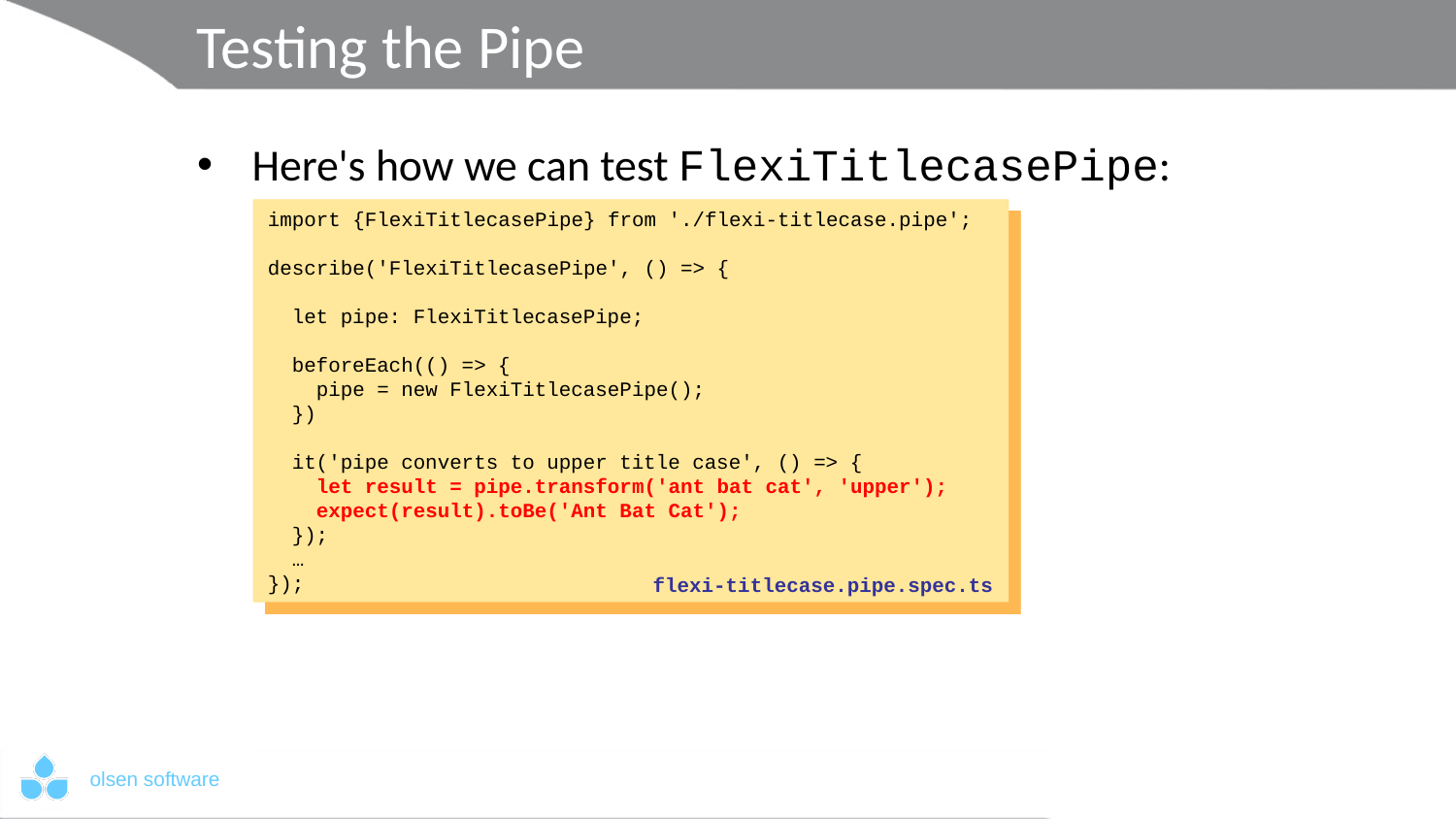

# Testing the Pipe
Here's how we can test FlexiTitlecasePipe:

Create a pipe object directly

Call transform() and check the result
import {FlexiTitlecasePipe} from './flexi-titlecase.pipe';

describe('FlexiTitlecasePipe', () => {

  let pipe: FlexiTitlecasePipe;

  beforeEach(() => {
    pipe = new FlexiTitlecasePipe();
  })

  it('pipe converts to upper title case', () => {
    let result = pipe.transform('ant bat cat', 'upper');
    expect(result).toBe('Ant Bat Cat');
  });
  …
});
import {FlexiTitlecasePipe} from './flexi-titlecase.pipe';

describe('FlexiTitlecasePipe', () => {

  let pipe: FlexiTitlecasePipe;

  beforeEach(() => {
    pipe = new FlexiTitlecasePipe();
  })

  it('pipe converts to upper title case', () => {
    let result = pipe.transform('ant bat cat', 'upper');
    expect(result).toBe('Ant Bat Cat');
  });
  …
});
import {FlexiTitlecasePipe} from './flexi-titlecase.pipe';

describe('FlexiTitlecasePipe', () => {

  let pipe: FlexiTitlecasePipe;

  beforeEach(() => {
    pipe = new FlexiTitlecasePipe();
  })

  it('pipe converts to upper title case', () => {
    let result = pipe.transform('ant bat cat', 'upper');
    expect(result).toBe('Ant Bat Cat');
  });
  …
});
flexi-titlecase.pipe.spec.ts